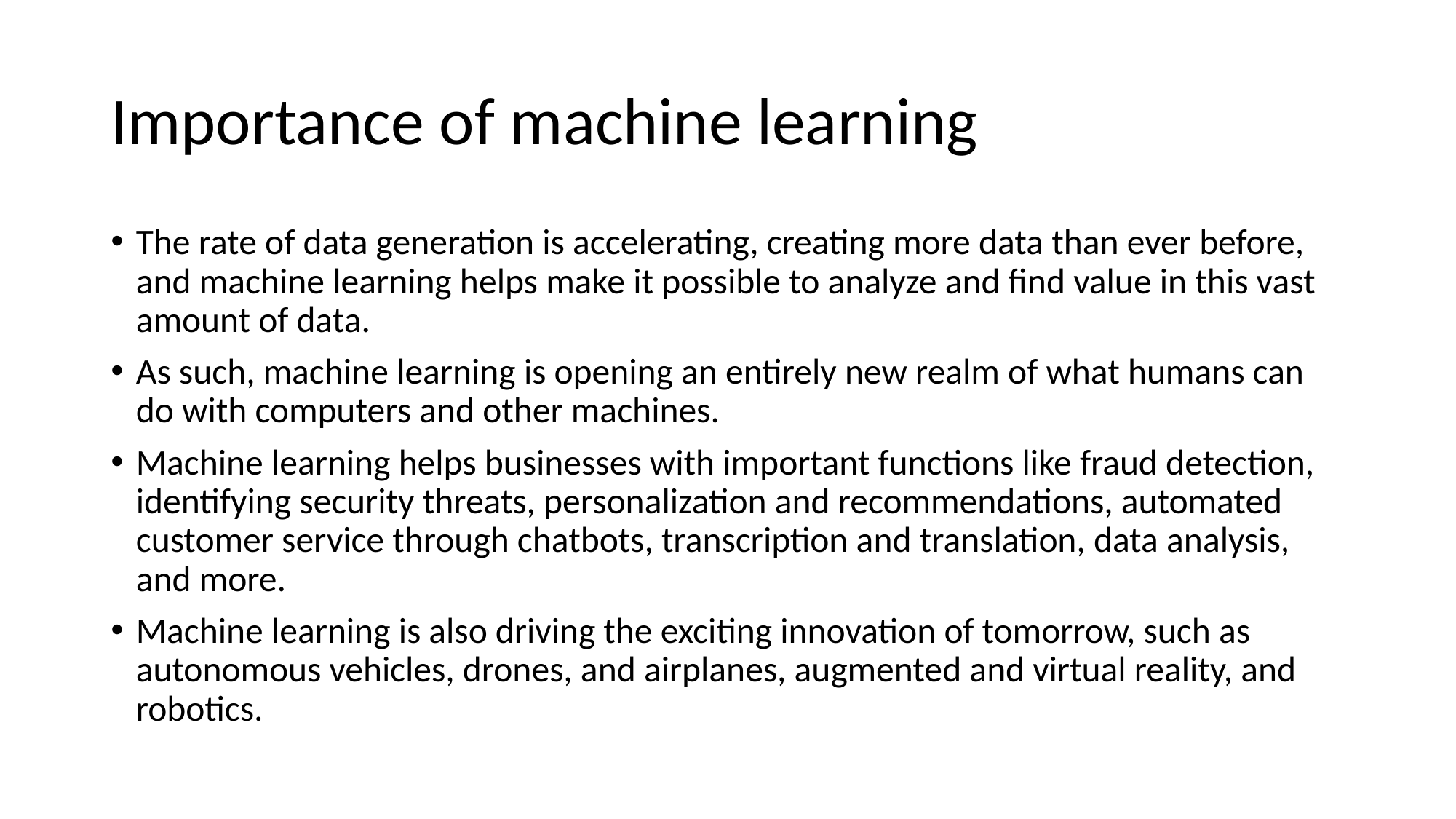

# Importance of machine learning
The rate of data generation is accelerating, creating more data than ever before, and machine learning helps make it possible to analyze and find value in this vast amount of data.
As such, machine learning is opening an entirely new realm of what humans can do with computers and other machines.
Machine learning helps businesses with important functions like fraud detection, identifying security threats, personalization and recommendations, automated customer service through chatbots, transcription and translation, data analysis, and more.
Machine learning is also driving the exciting innovation of tomorrow, such as autonomous vehicles, drones, and airplanes, augmented and virtual reality, and robotics.